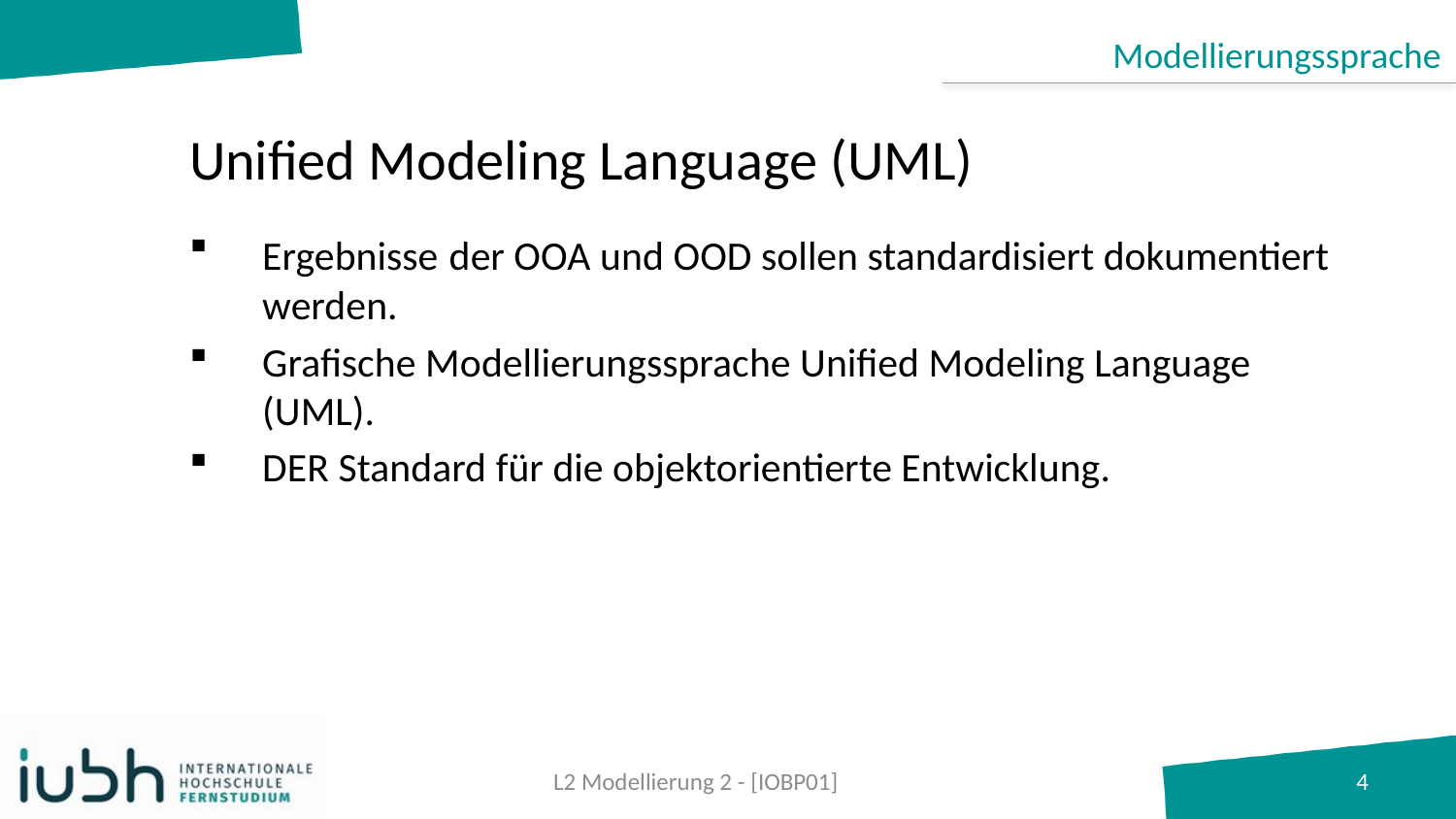

Modellierungssprache
# Unified Modeling Language (UML)
Ergebnisse der OOA und OOD sollen standardisiert dokumentiert werden.
Grafische Modellierungssprache Unified Modeling Language (UML).
DER Standard für die objektorientierte Entwicklung.

L2 Modellierung 2 - [IOBP01]
4